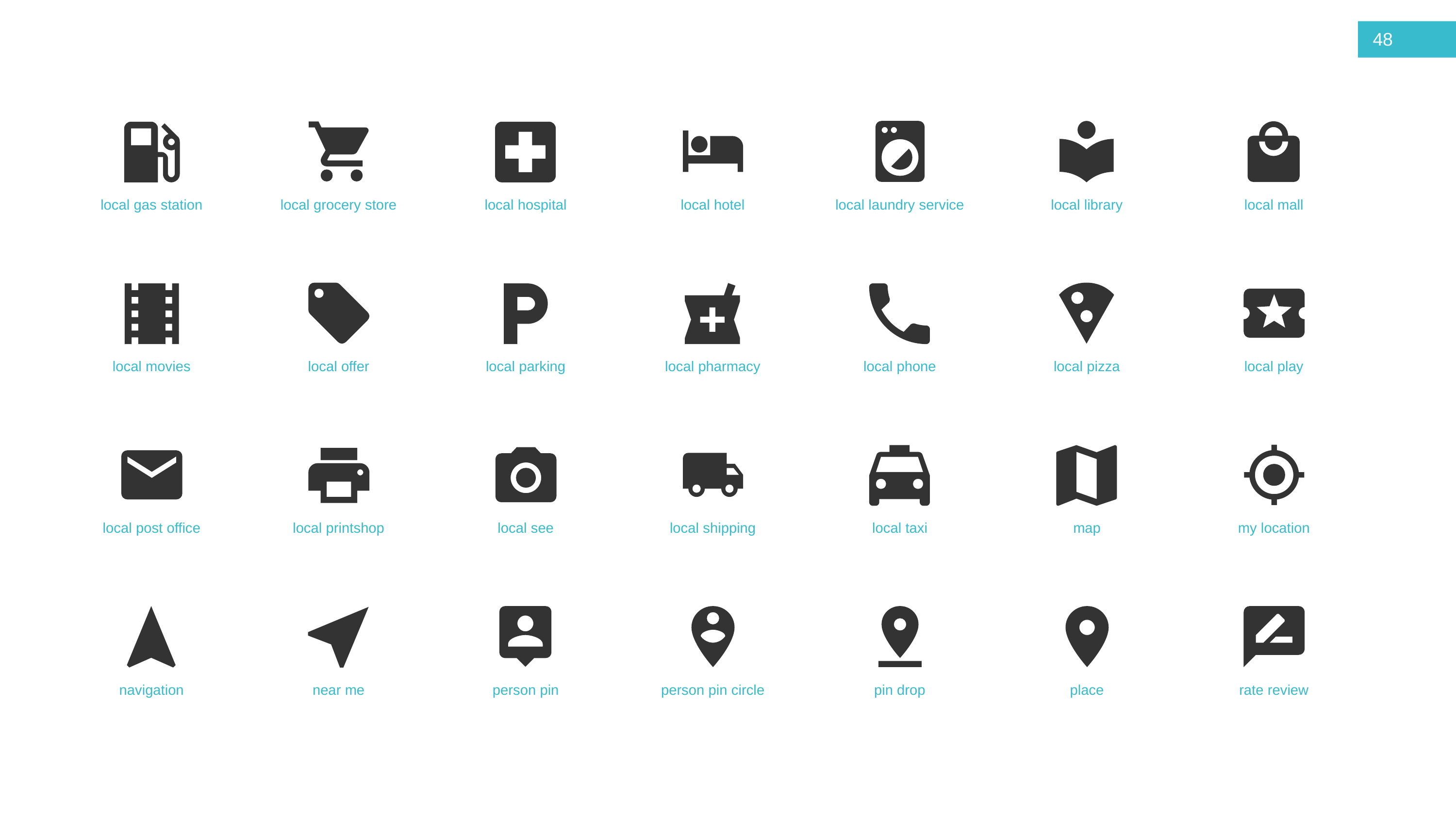

48

local gas station
local hospital
local hotel
local laundry service
local library
local mall
local grocery store

local movies
local offer
local parking
local pharmacy
local phone
local pizza
local play

local printshop
local see
local shipping
local taxi
map
my location
local post office

navigation
near me
person pin
person pin circle
pin drop
place
rate review